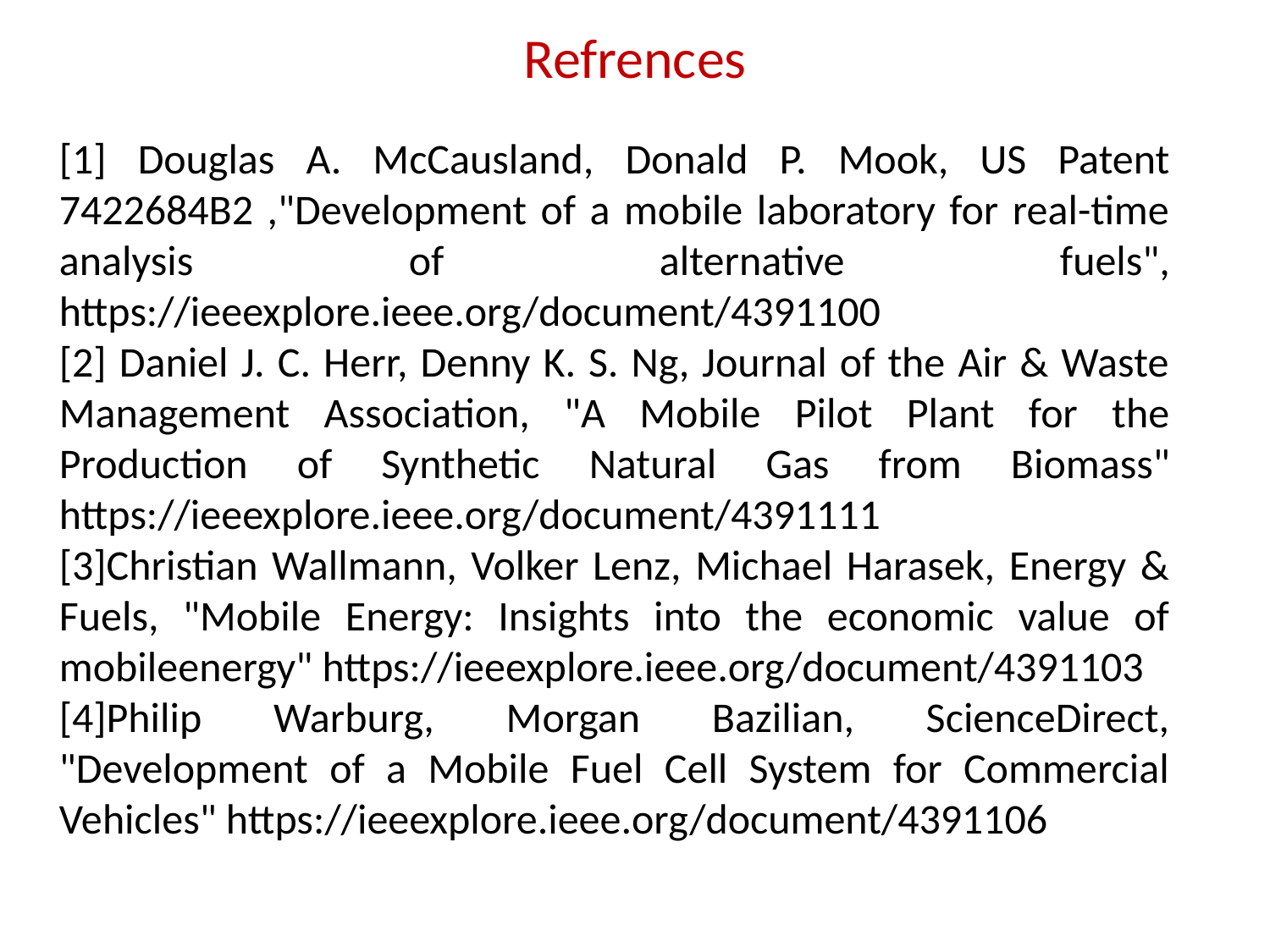

# Refrences
[1] Douglas A. McCausland, Donald P. Mook, US Patent 7422684B2 ,"Development of a mobile laboratory for real-time analysis of alternative fuels", https://ieeexplore.ieee.org/document/4391100
[2] Daniel J. C. Herr, Denny K. S. Ng, Journal of the Air & Waste Management Association, "A Mobile Pilot Plant for the Production of Synthetic Natural Gas from Biomass" https://ieeexplore.ieee.org/document/4391111
[3]Christian Wallmann, Volker Lenz, Michael Harasek, Energy & Fuels, "Mobile Energy: Insights into the economic value of mobileenergy" https://ieeexplore.ieee.org/document/4391103
[4]Philip Warburg, Morgan Bazilian, ScienceDirect, "Development of a Mobile Fuel Cell System for Commercial Vehicles" https://ieeexplore.ieee.org/document/4391106